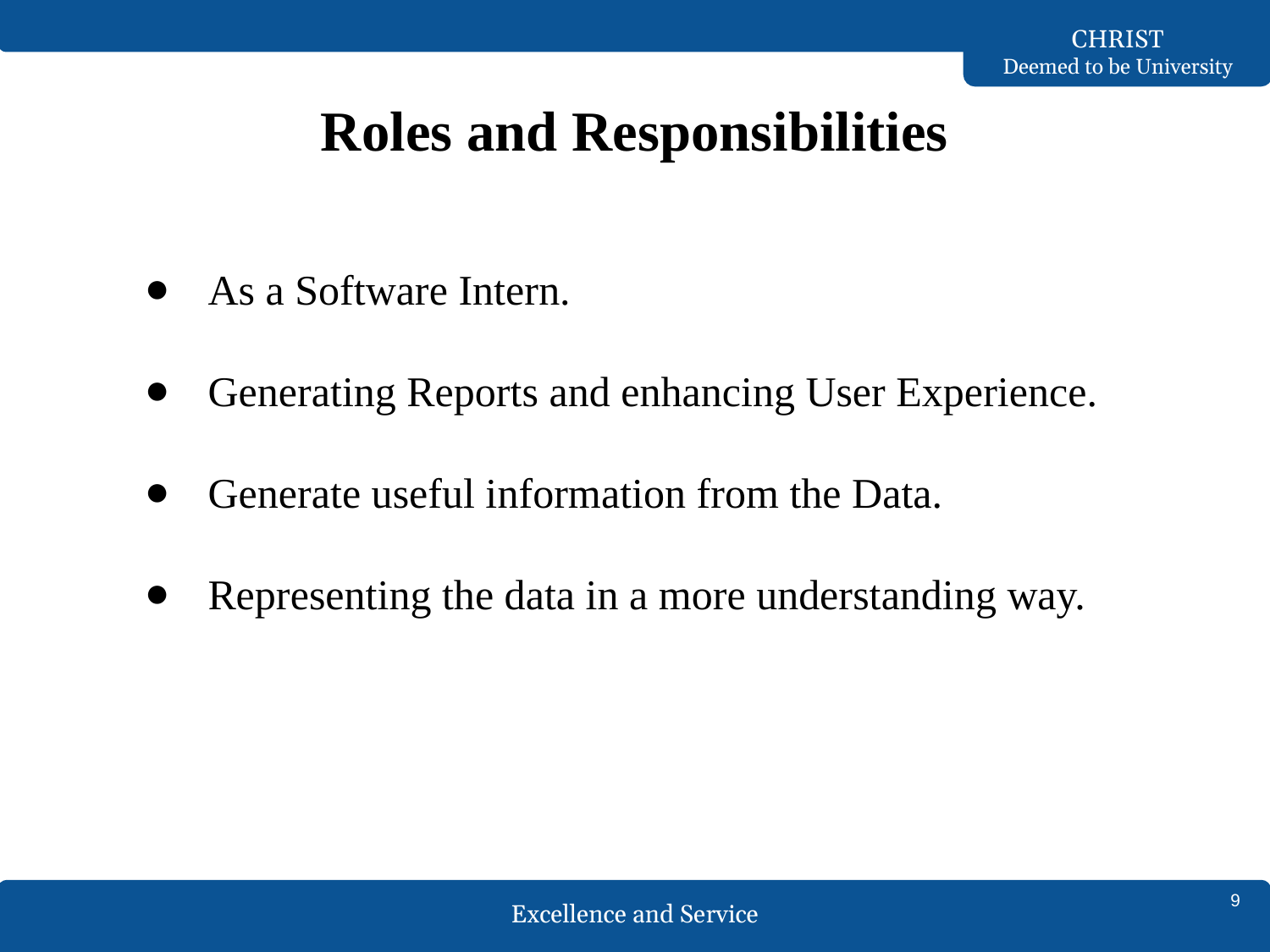

# Roles and Responsibilities
As a Software Intern.

Generating Reports and enhancing User Experience.

Generate useful information from the Data.

Representing the data in a more understanding way.

9